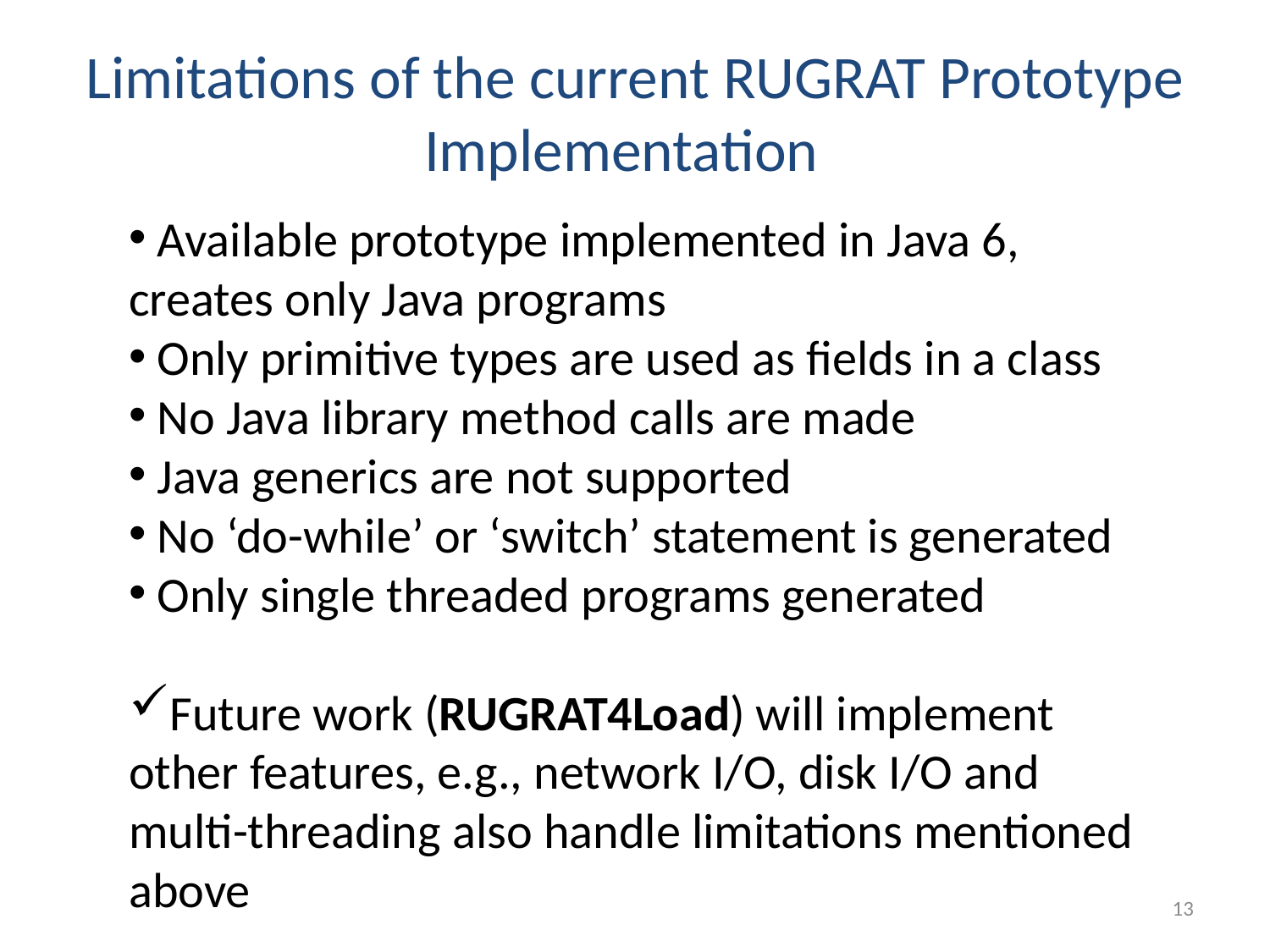

# Limitations of the current RUGRAT Prototype Implementation
 Available prototype implemented in Java 6, creates only Java programs
 Only primitive types are used as fields in a class
 No Java library method calls are made
 Java generics are not supported
 No ‘do-while’ or ‘switch’ statement is generated
 Only single threaded programs generated

Future work (RUGRAT4Load) will implement other features, e.g., network I/O, disk I/O and multi-threading also handle limitations mentioned above
13